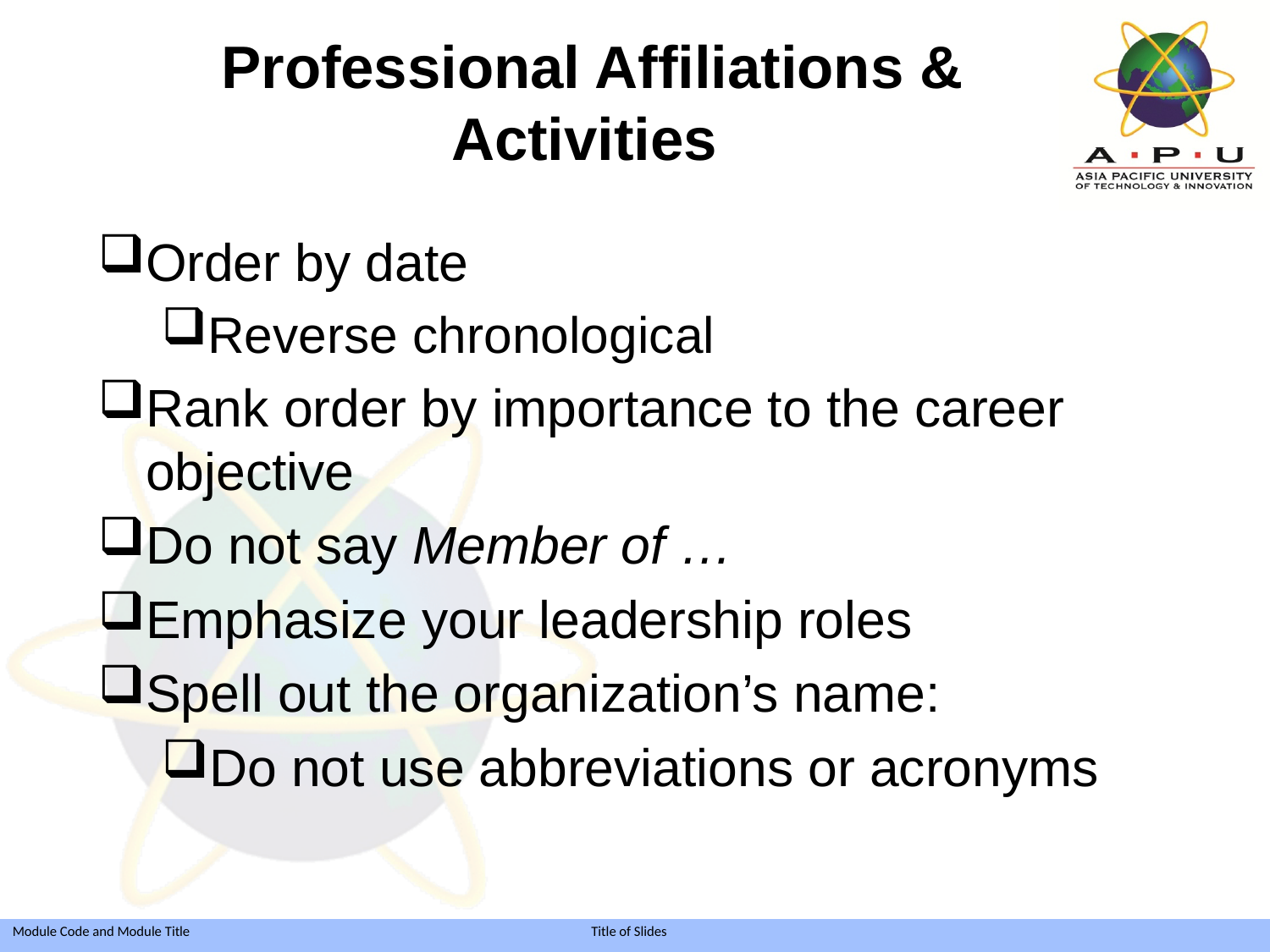

# Professional Affiliations & Activities
Order by date
Reverse chronological
Rank order by importance to the career objective
Do not say Member of …
Emphasize your leadership roles
Spell out the organization’s name:
Do not use abbreviations or acronyms